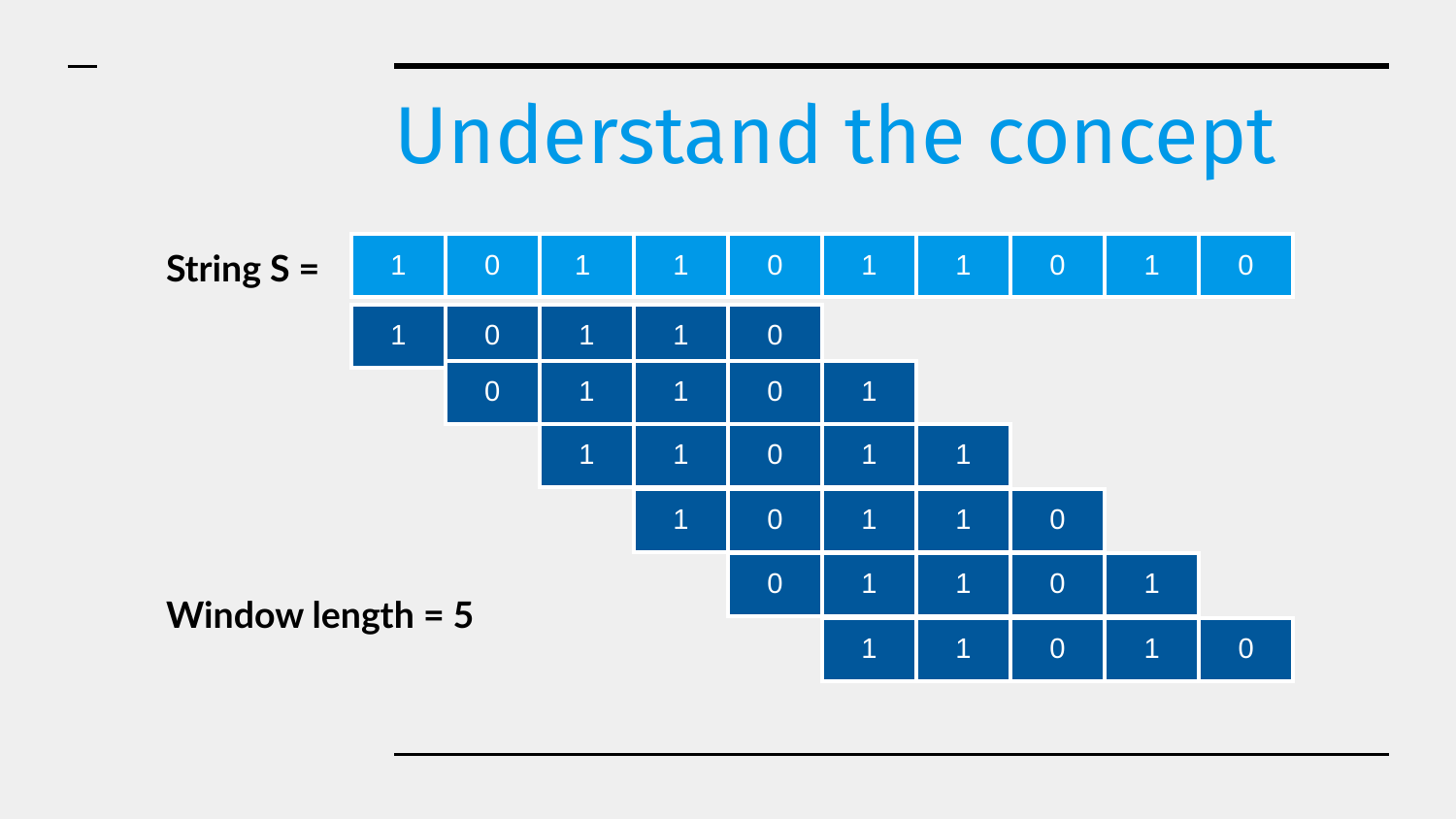

Understand the concept
String S =
| 1 | 0 | 1 | 1 | 0 | 1 | 1 | 0 | 1 | 0 |
| --- | --- | --- | --- | --- | --- | --- | --- | --- | --- |
| 1 | 0 | 1 | 1 | 0 |
| --- | --- | --- | --- | --- |
| 0 | 1 | 1 | 0 | 1 |
| --- | --- | --- | --- | --- |
| 1 | 1 | 0 | 1 | 1 |
| --- | --- | --- | --- | --- |
| 1 | 0 | 1 | 1 | 0 |
| --- | --- | --- | --- | --- |
| 0 | 1 | 1 | 0 | 1 |
| --- | --- | --- | --- | --- |
Window length = 5
| 1 | 1 | 0 | 1 | 0 |
| --- | --- | --- | --- | --- |